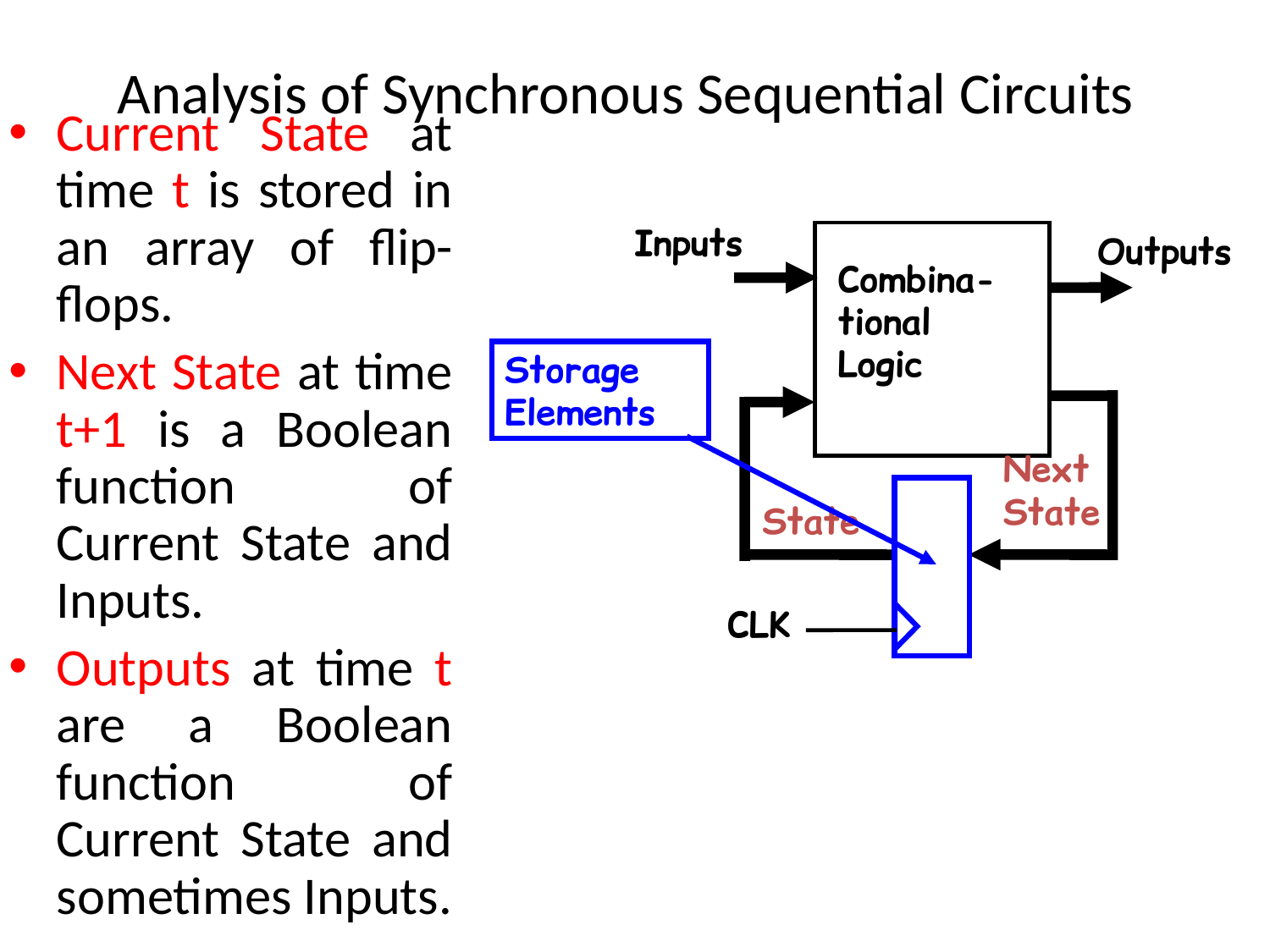

# Analysis of Synchronous Sequential Circuits
Current State at time t is stored in an array of flip-flops.
Next State at time t+1 is a Boolean function of Current State and Inputs.
Outputs at time t are a Boolean function of Current State and sometimes Inputs.
Inputs

Combina-tional
Logic
Outputs

Storage Elements

CLK

Next
State

State